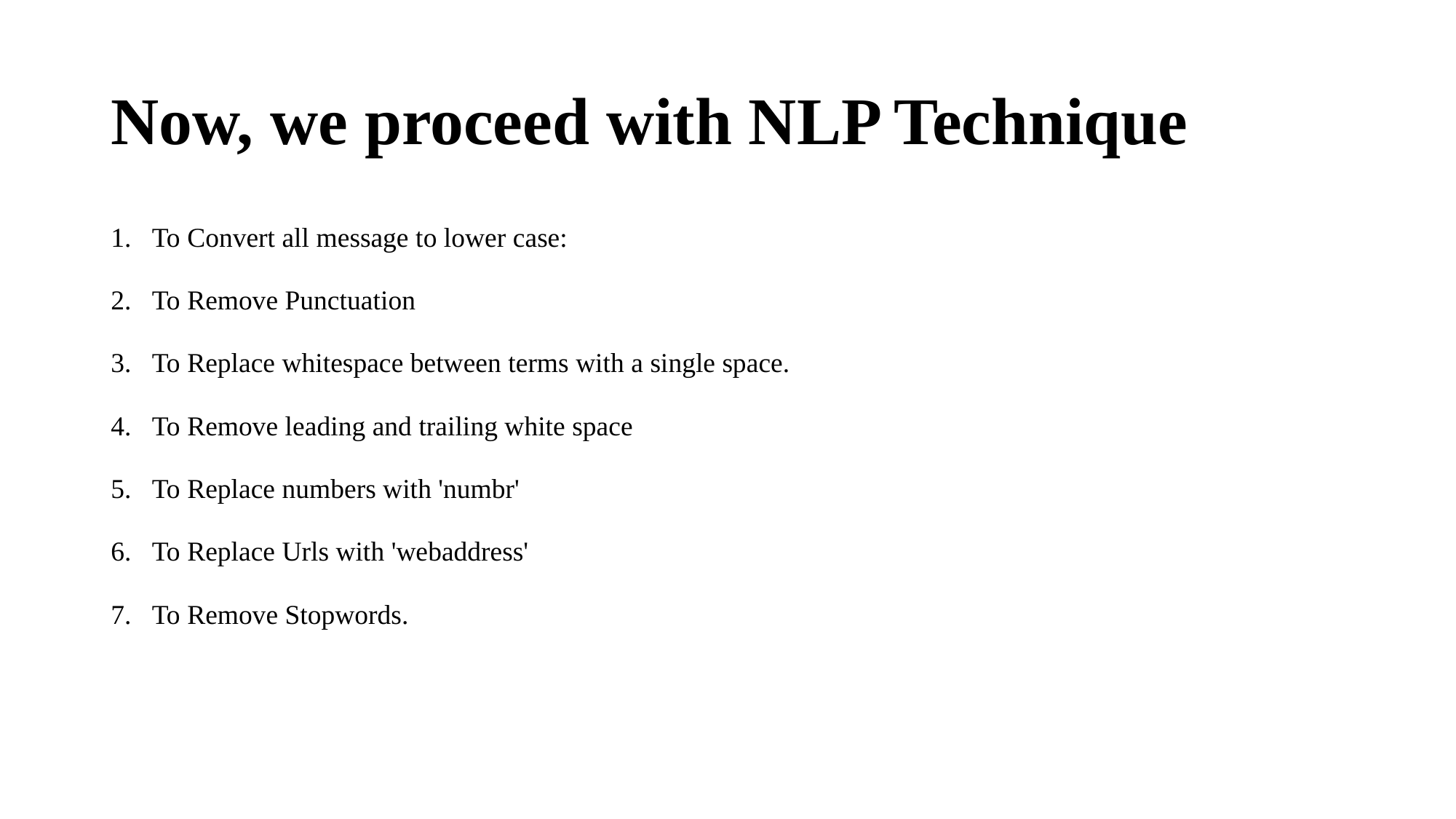

# Now, we proceed with NLP Technique
To Convert all message to lower case:
To Remove Punctuation
To Replace whitespace between terms with a single space.
To Remove leading and trailing white space
To Replace numbers with 'numbr'
To Replace Urls with 'webaddress'
To Remove Stopwords.